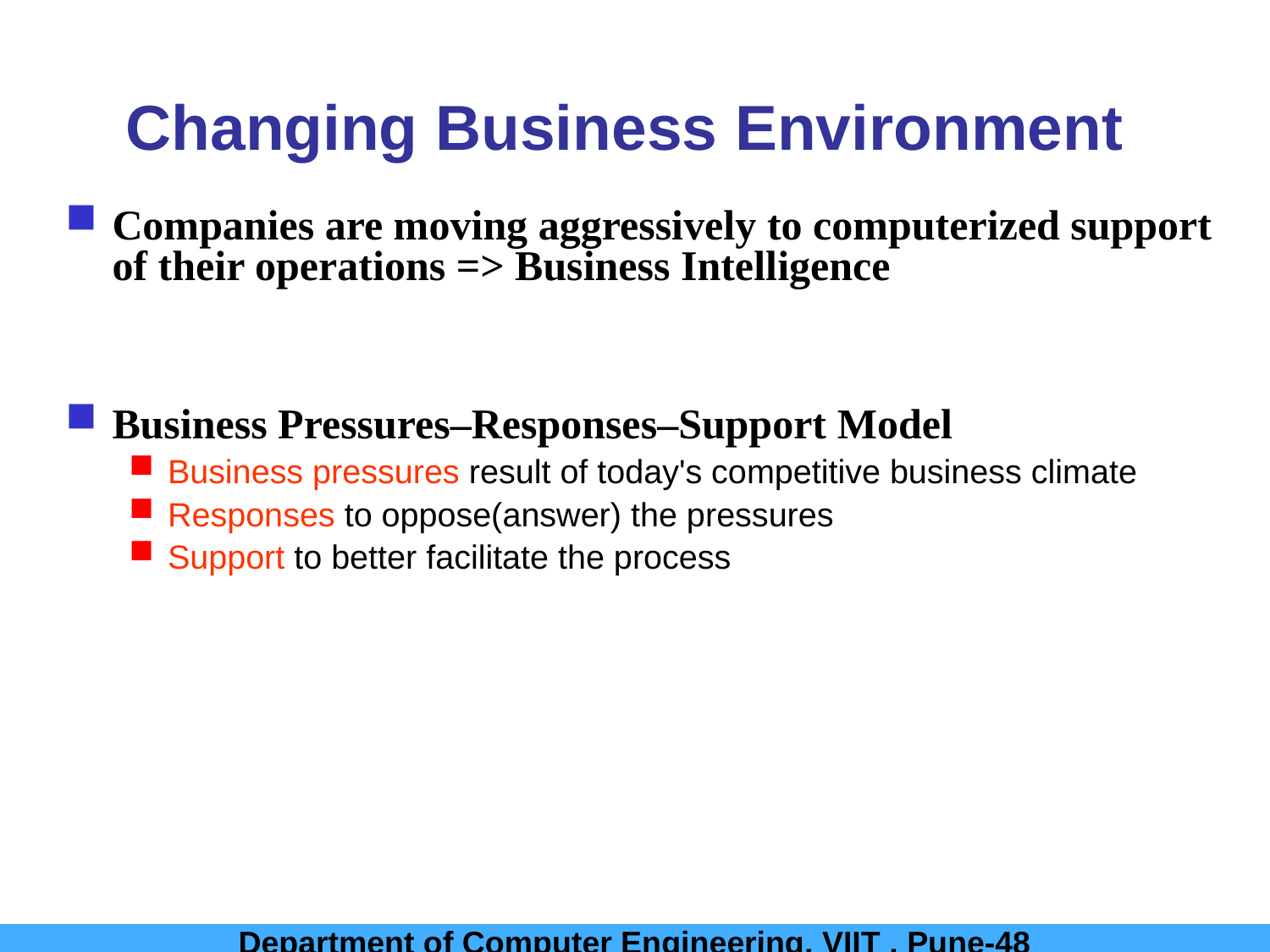

Changing Business Environment
Companies are moving aggressively to computerized support of their operations => Business Intelligence

Business Pressures–Responses–Support Model
Business pressures result of today's competitive business climate
Responses to oppose(answer) the pressures
Support to better facilitate the process
Department of Computer Engineering, VIIT , Pune-48